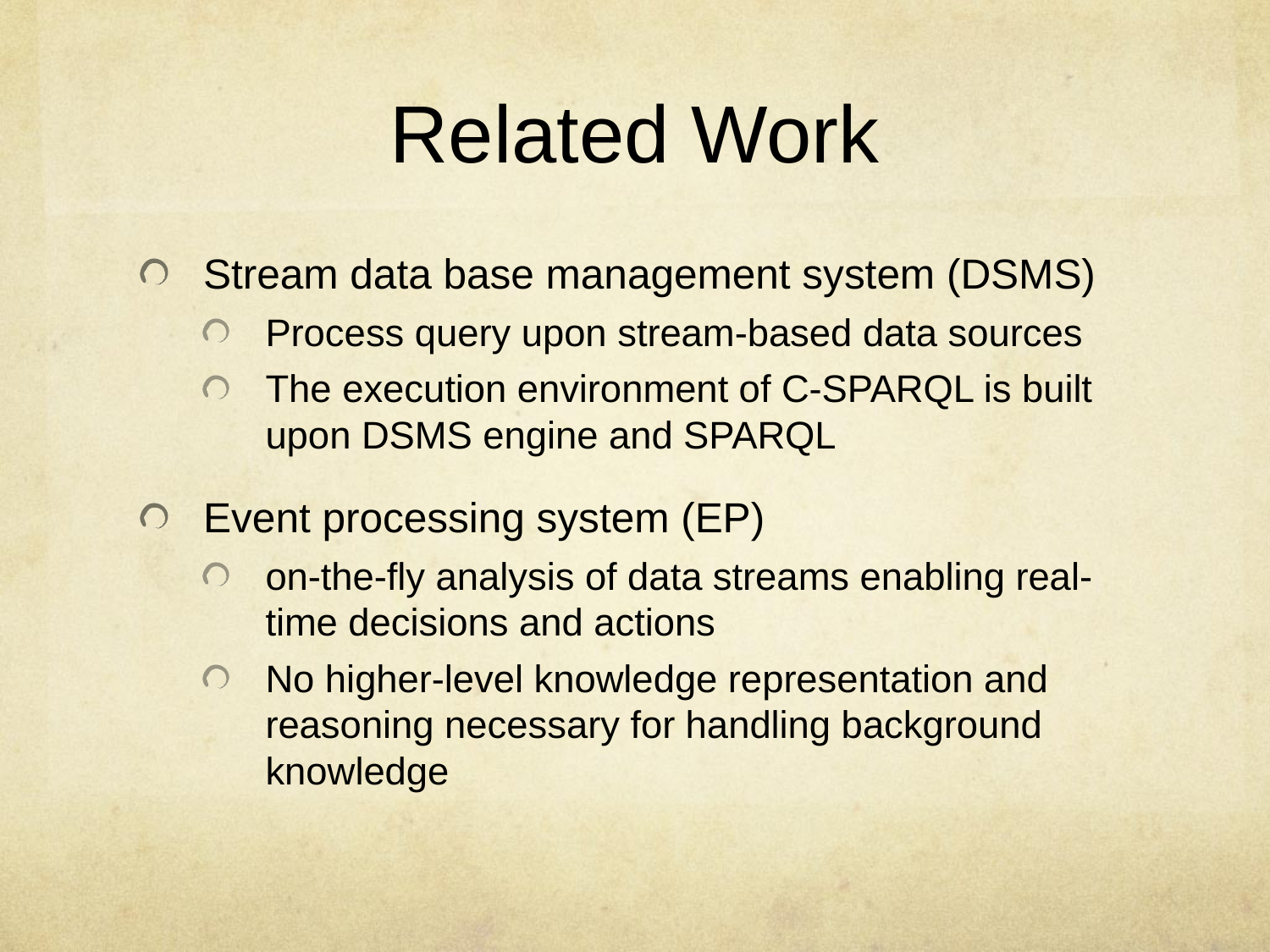

# Related Work
Stream data base management system (DSMS)
Process query upon stream-based data sources
The execution environment of C-SPARQL is built upon DSMS engine and SPARQL
Event processing system (EP)
on-the-fly analysis of data streams enabling real-time decisions and actions
No higher-level knowledge representation and reasoning necessary for handling background knowledge